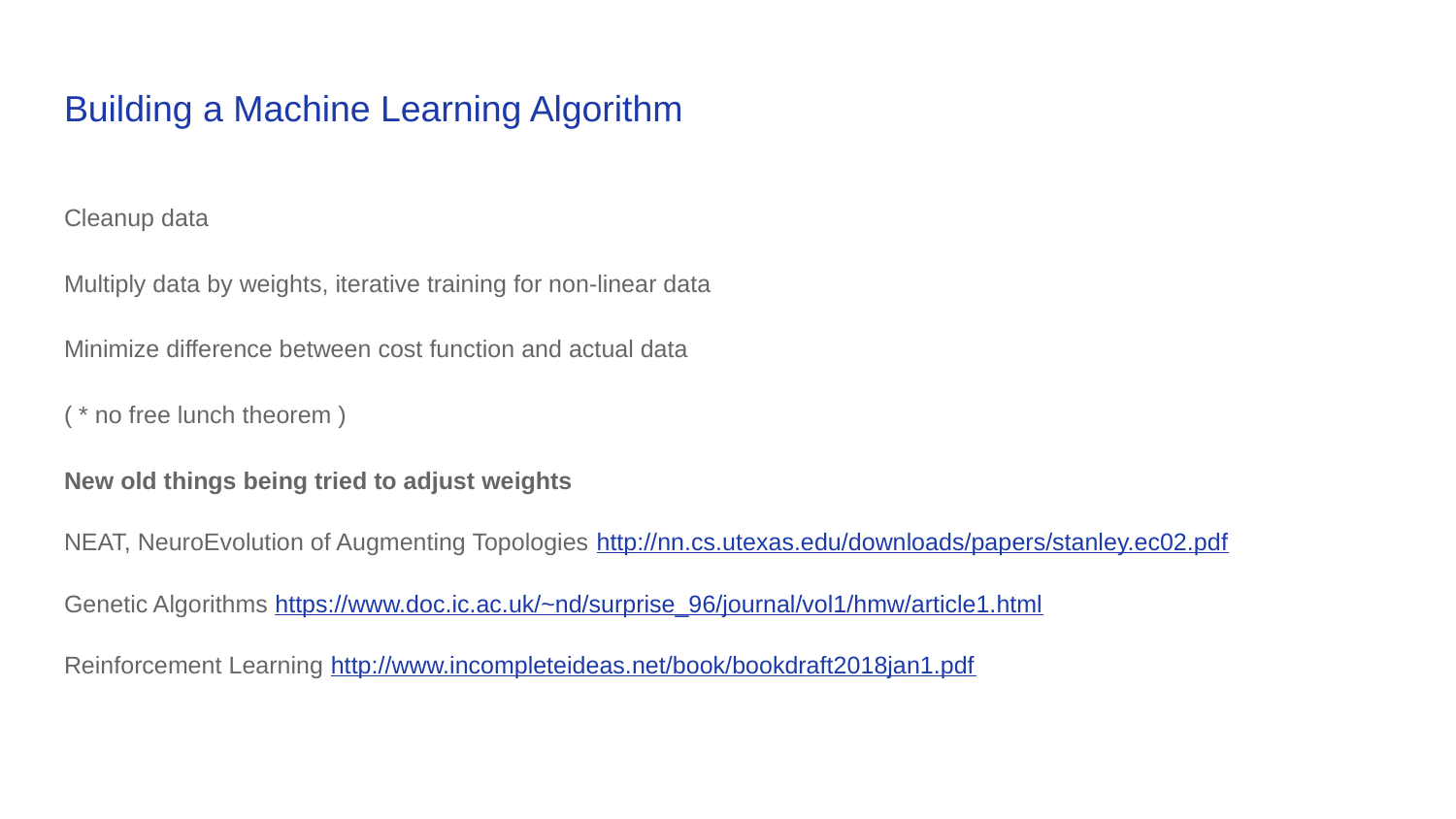

# Building a Machine Learning Algorithm
Cleanup data
Multiply data by weights, iterative training for non-linear data
Minimize difference between cost function and actual data
( * no free lunch theorem )
New old things being tried to adjust weights
NEAT, NeuroEvolution of Augmenting Topologies http://nn.cs.utexas.edu/downloads/papers/stanley.ec02.pdf
Genetic Algorithms https://www.doc.ic.ac.uk/~nd/surprise_96/journal/vol1/hmw/article1.html
Reinforcement Learning http://www.incompleteideas.net/book/bookdraft2018jan1.pdf